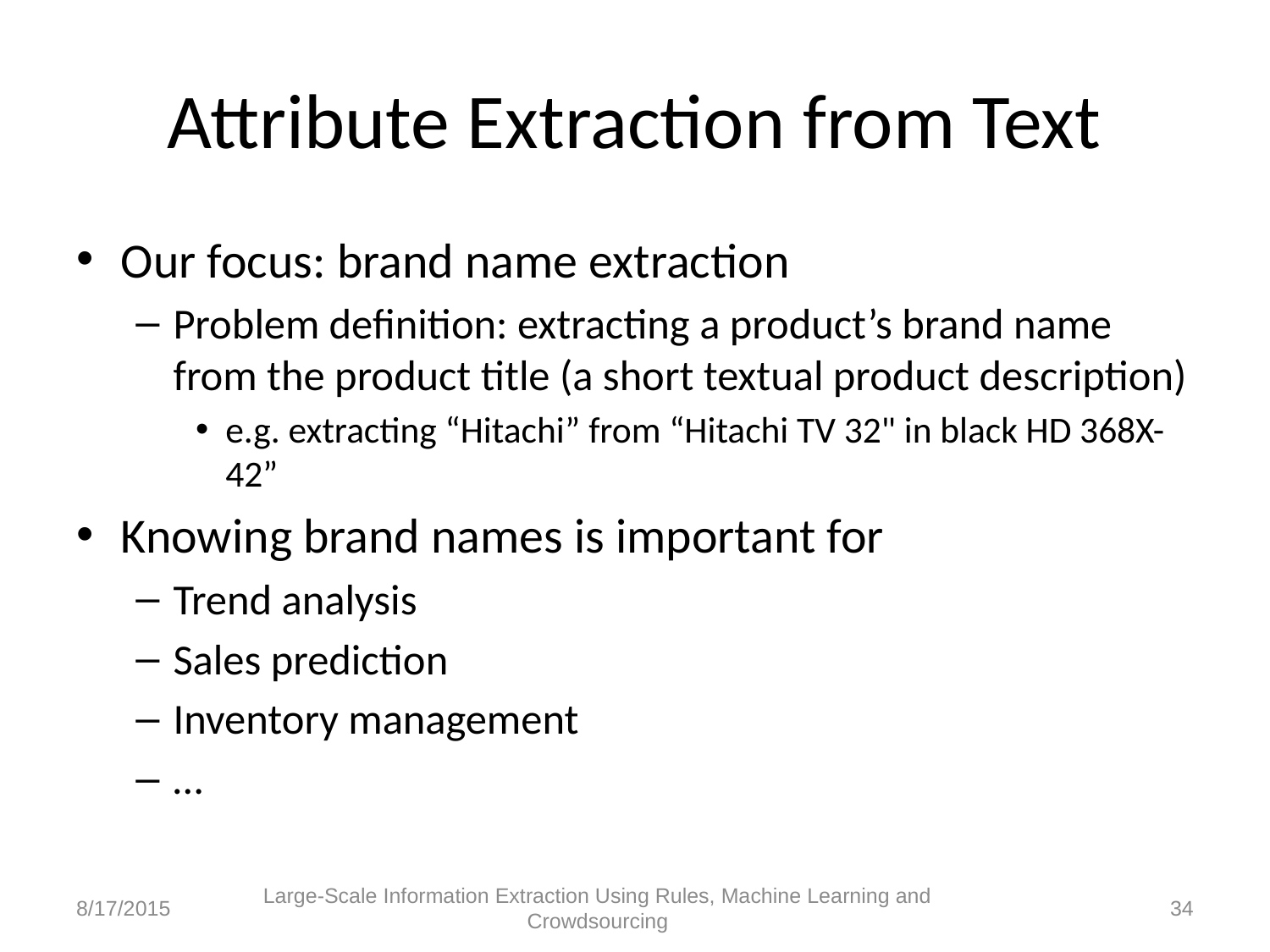

# Attribute Extraction from Text
Our focus: brand name extraction
Problem definition: extracting a product’s brand name from the product title (a short textual product description)
e.g. extracting “Hitachi” from “Hitachi TV 32" in black HD 368X-42”
Knowing brand names is important for
Trend analysis
Sales prediction
Inventory management
…
8/17/2015
Large-Scale Information Extraction Using Rules, Machine Learning and Crowdsourcing
34